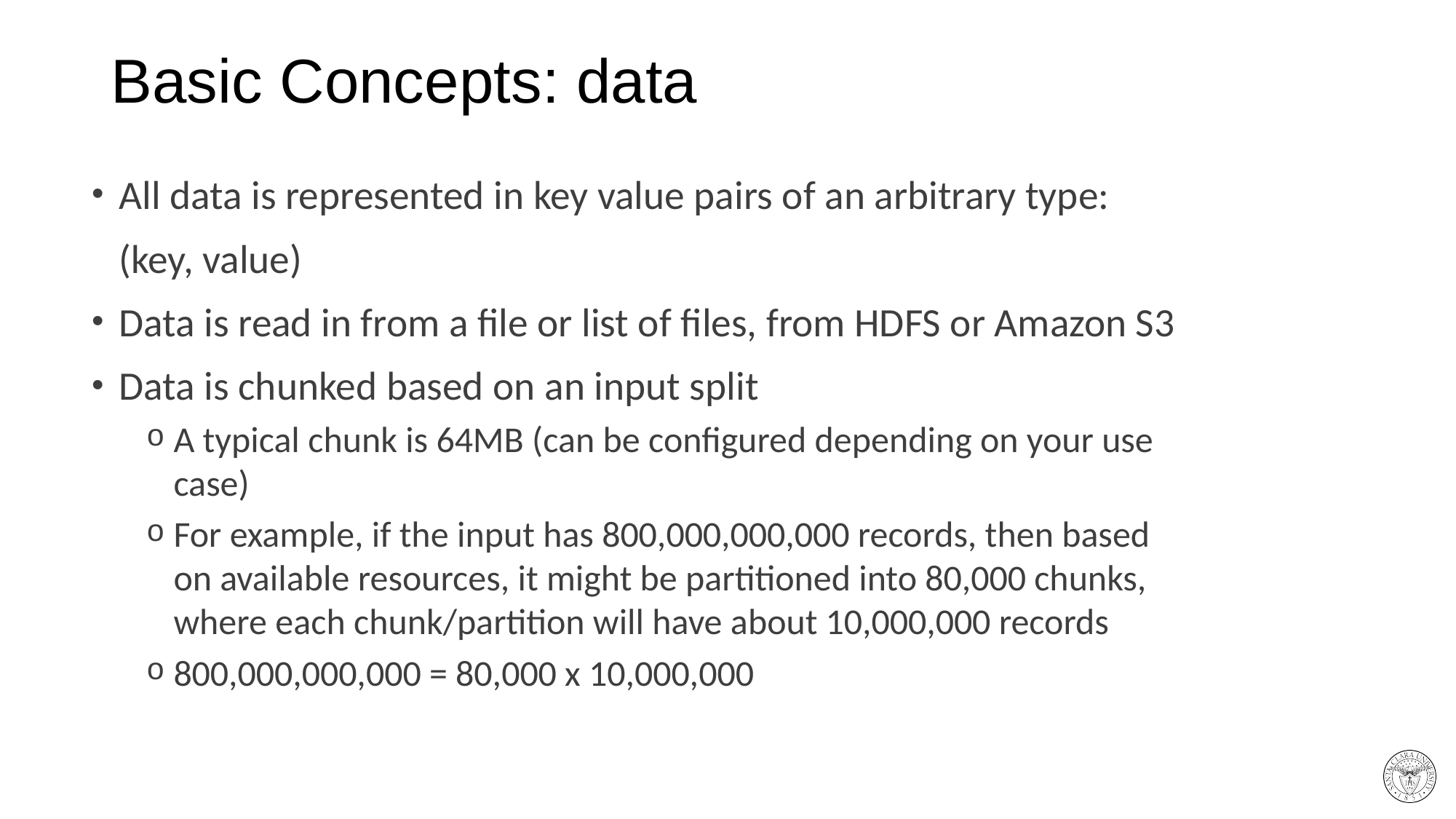

# Basic Concepts: data
All data is represented in key value pairs of an arbitrary type:
   (key, value)
Data is read in from a file or list of files, from HDFS or Amazon S3
Data is chunked based on an input split
A typical chunk is 64MB (can be configured depending on your use case)
For example, if the input has 800,000,000,000 records, then based on available resources, it might be partitioned into 80,000 chunks, where each chunk/partition will have about 10,000,000 records
800,000,000,000 = 80,000 x 10,000,000